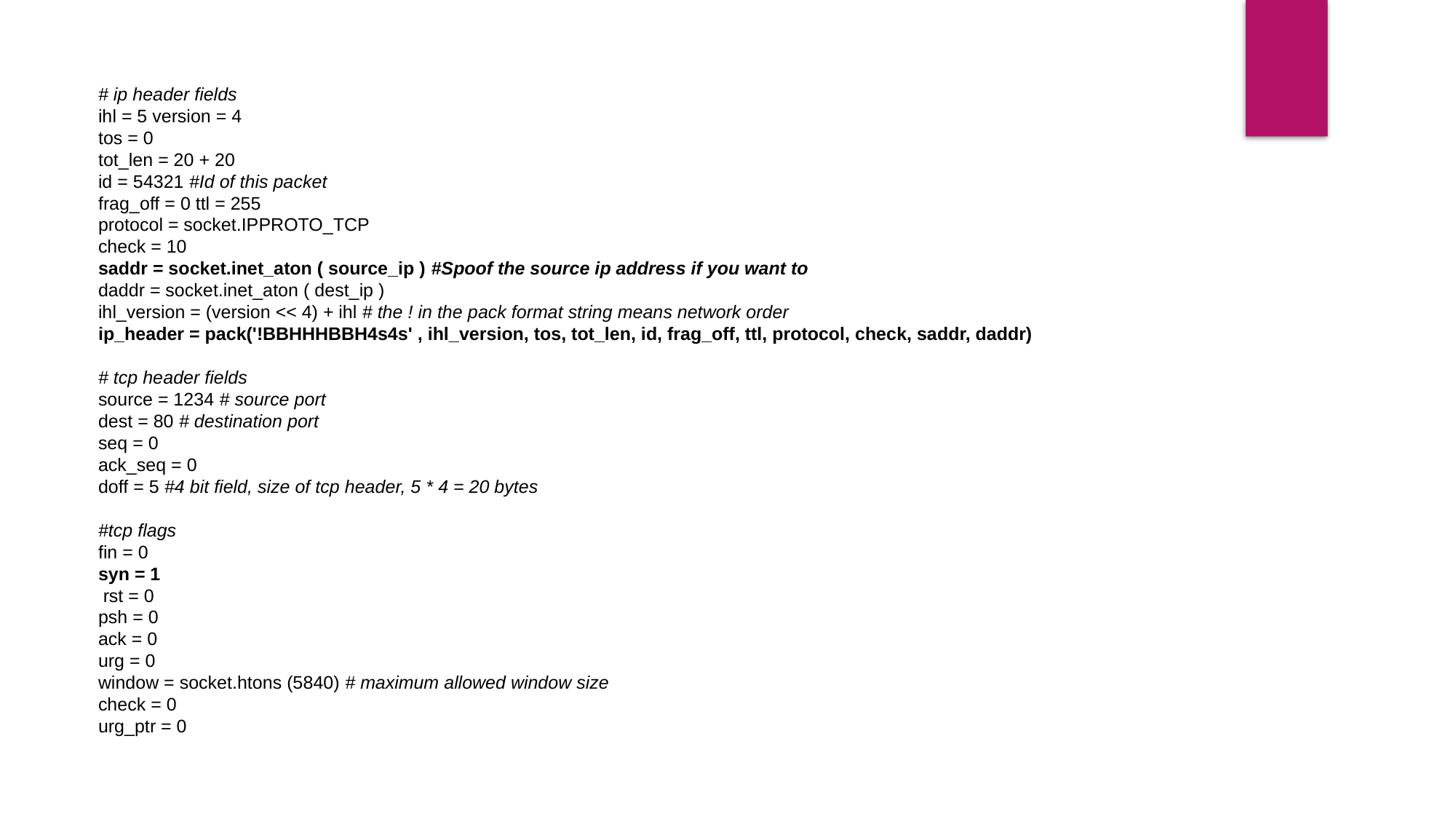

# ip header fields
ihl = 5 version = 4
tos = 0
tot_len = 20 + 20
id = 54321 #Id of this packet
frag_off = 0 ttl = 255
protocol = socket.IPPROTO_TCP
check = 10
saddr = socket.inet_aton ( source_ip ) #Spoof the source ip address if you want to
daddr = socket.inet_aton ( dest_ip )
ihl_version = (version << 4) + ihl # the ! in the pack format string means network order
ip_header = pack('!BBHHHBBH4s4s' , ihl_version, tos, tot_len, id, frag_off, ttl, protocol, check, saddr, daddr)

# tcp header fields
source = 1234 # source port
dest = 80 # destination port
seq = 0
ack_seq = 0
doff = 5 #4 bit field, size of tcp header, 5 * 4 = 20 bytes

#tcp flags
fin = 0
syn = 1
 rst = 0
psh = 0
ack = 0
urg = 0
window = socket.htons (5840) # maximum allowed window size
check = 0
urg_ptr = 0